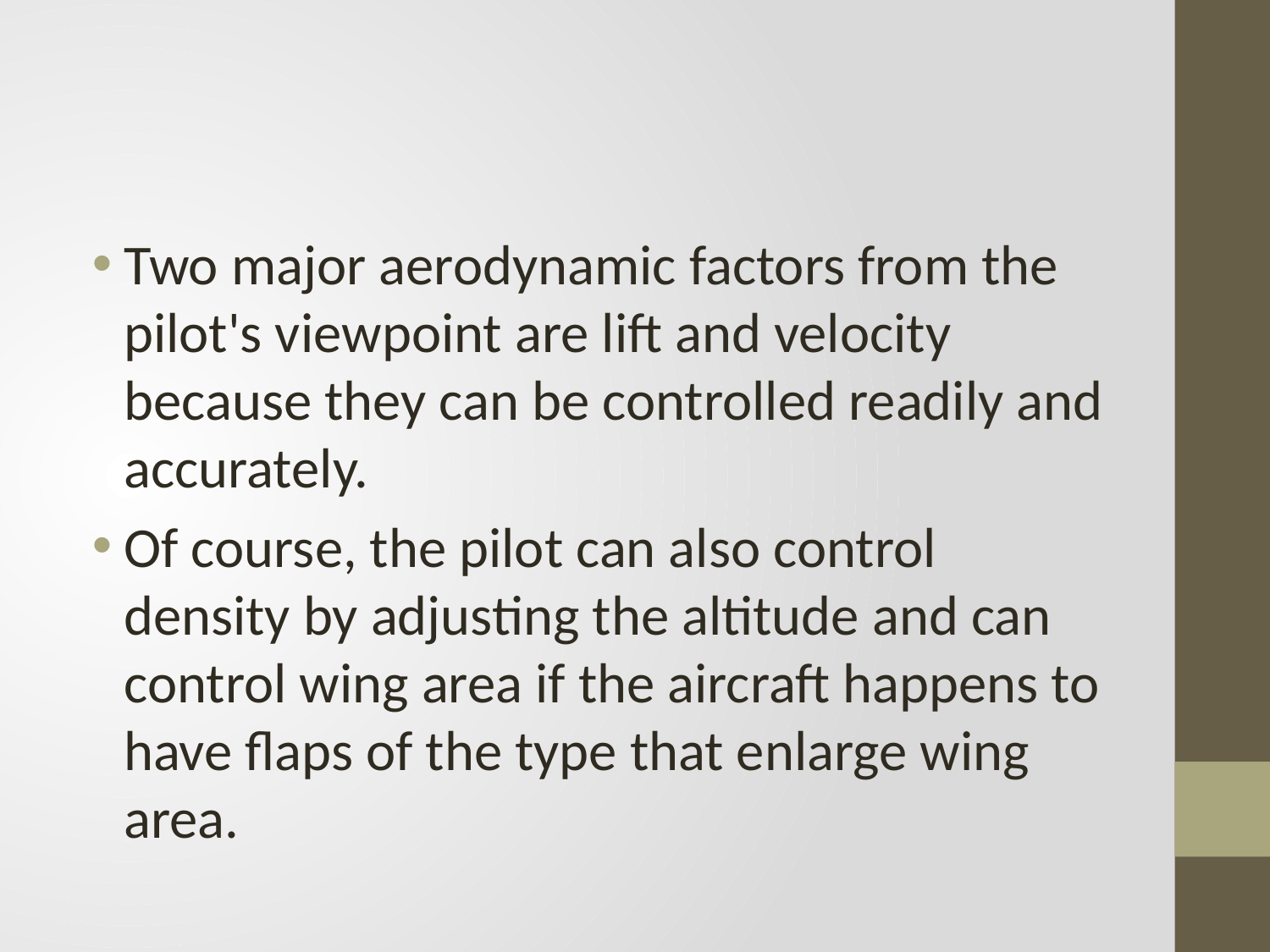

#
Two major aerodynamic factors from the pilot's viewpoint are lift and velocity because they can be controlled readily and accurately.
Of course, the pilot can also control density by adjusting the altitude and can control wing area if the aircraft happens to have flaps of the type that enlarge wing area.